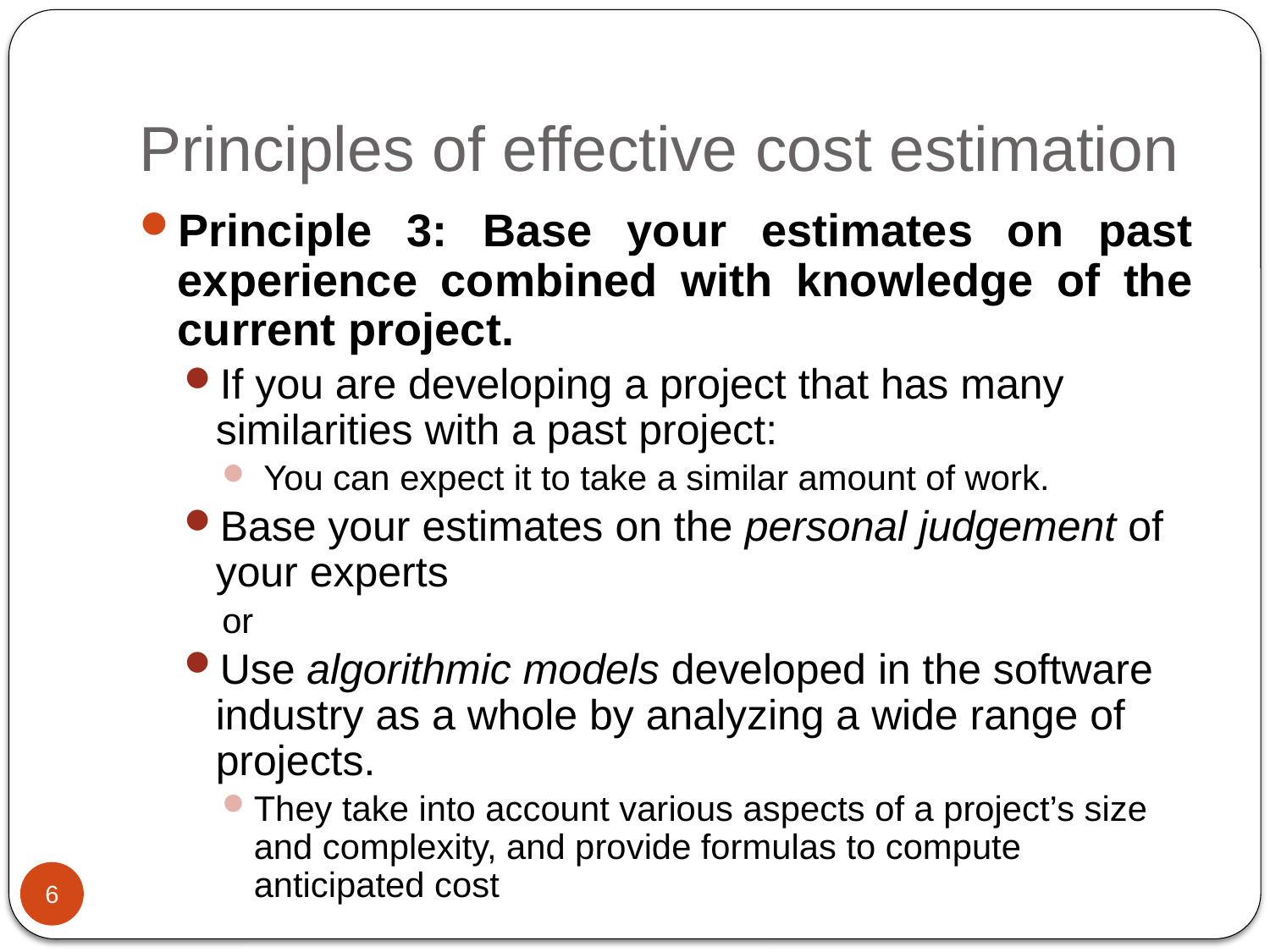

# Principles of effective cost estimation
Principle 3: Base your estimates on past experience combined with knowledge of the current project.
If you are developing a project that has many similarities with a past project:
 You can expect it to take a similar amount of work.
Base your estimates on the personal judgement of your experts
or
Use algorithmic models developed in the software industry as a whole by analyzing a wide range of projects.
They take into account various aspects of a project’s size and complexity, and provide formulas to compute anticipated cost

6